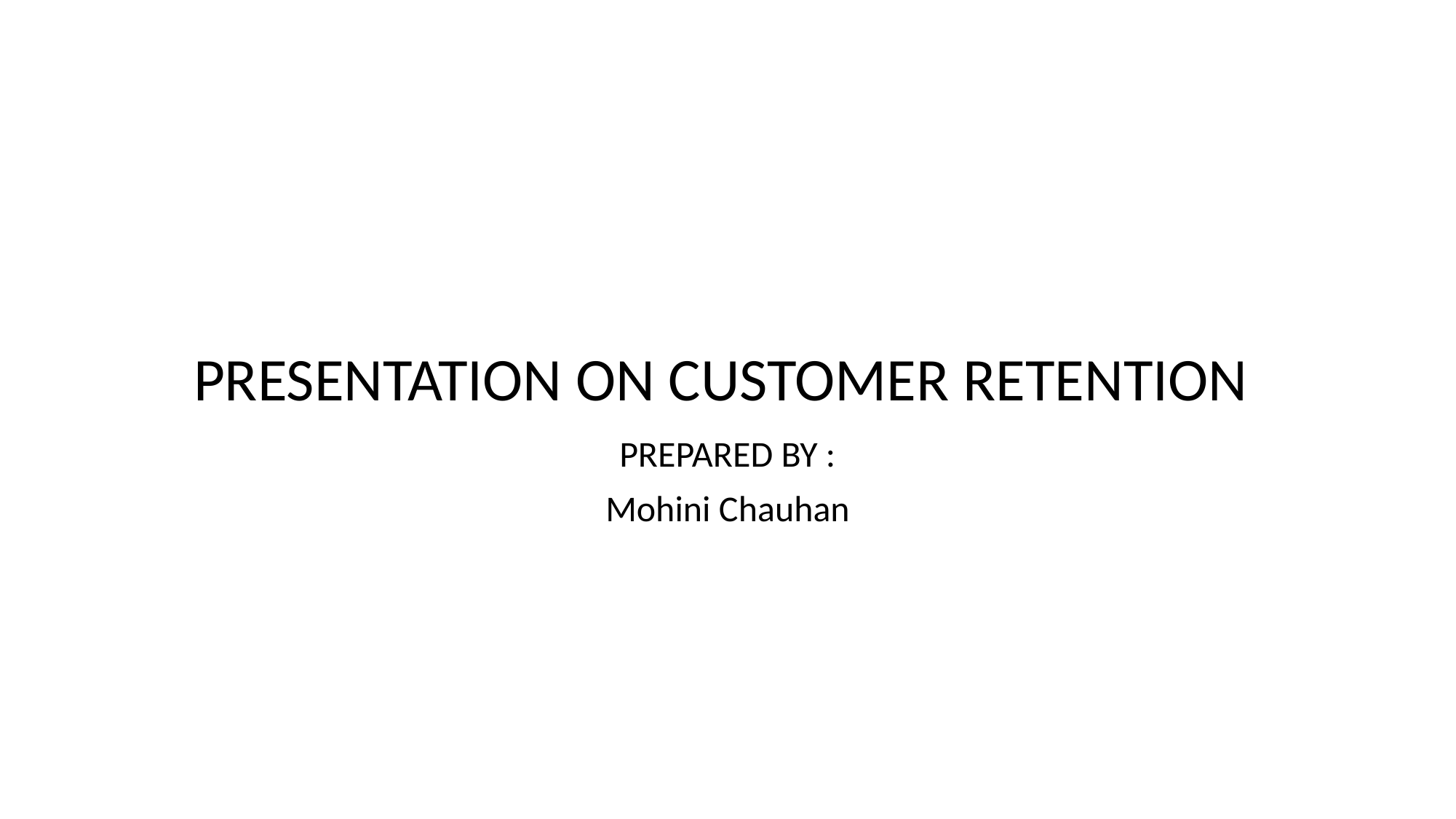

# PRESENTATION ON CUSTOMER RETENTION
PREPARED BY :
Mohini Chauhan